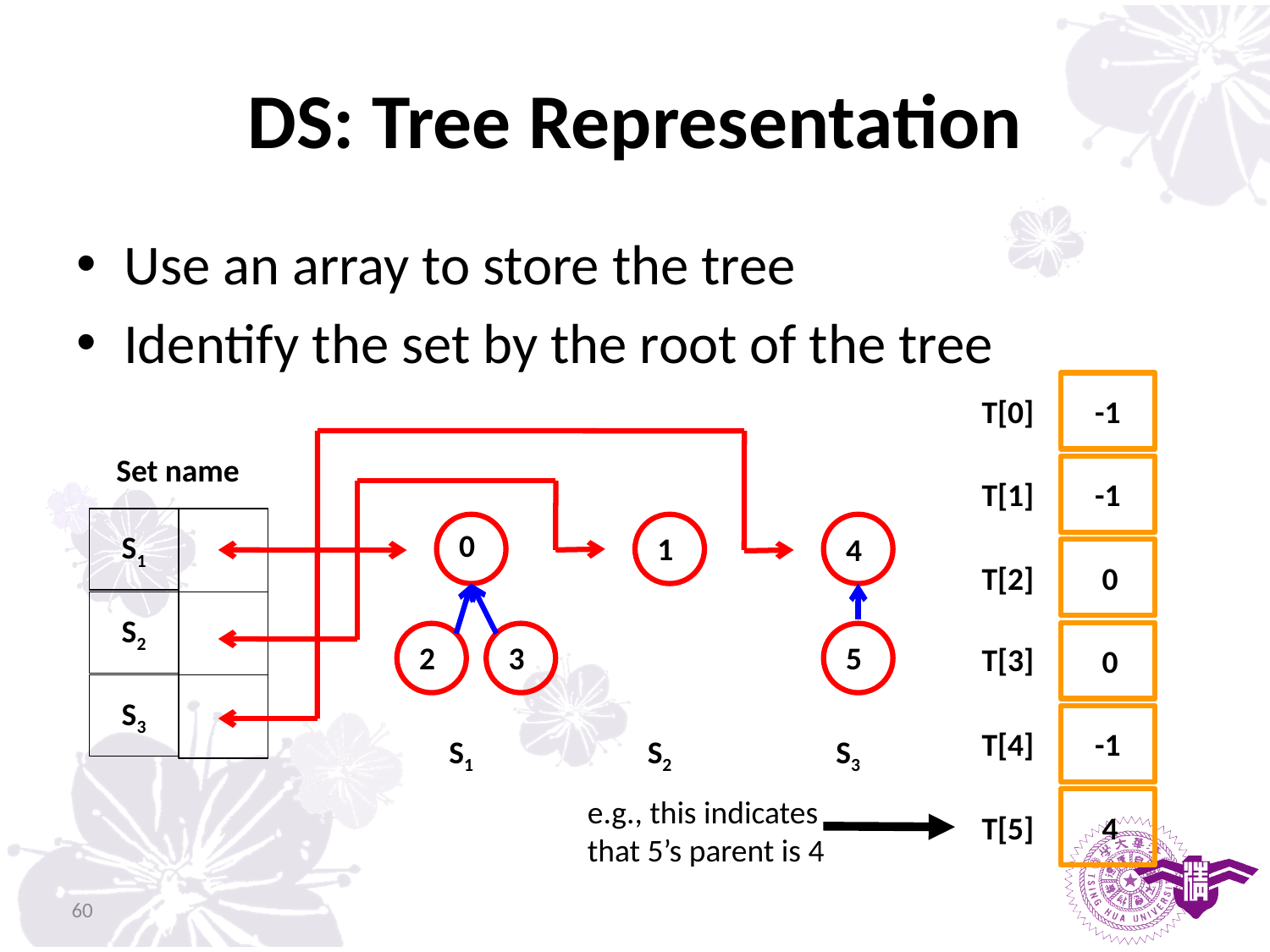

# DS: Tree Representation
Use an array to store the tree
Identify the set by the root of the tree
T[0]
   -1
Set name
T[1]
   -1
0
S1

1
4

T[2]
    0
S2

2
3
5
T[3]
    0

S3

T[4]
   -1
S1
S2
S3
e.g., this indicates that 5’s parent is 4
T[5]
    4
60